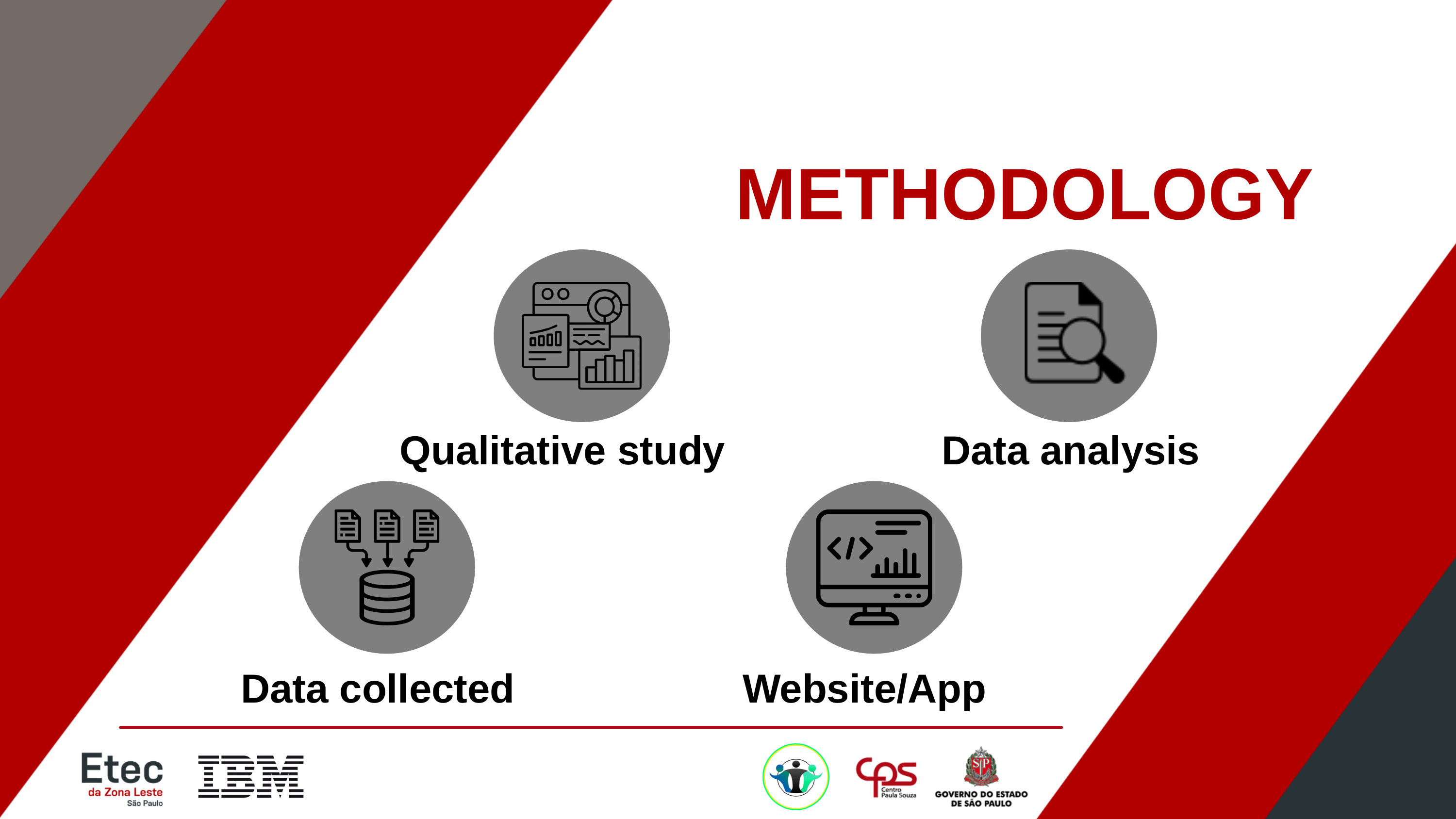

METHODOLOGY

Qualitative study
Data analysis

Data collected
Website/App